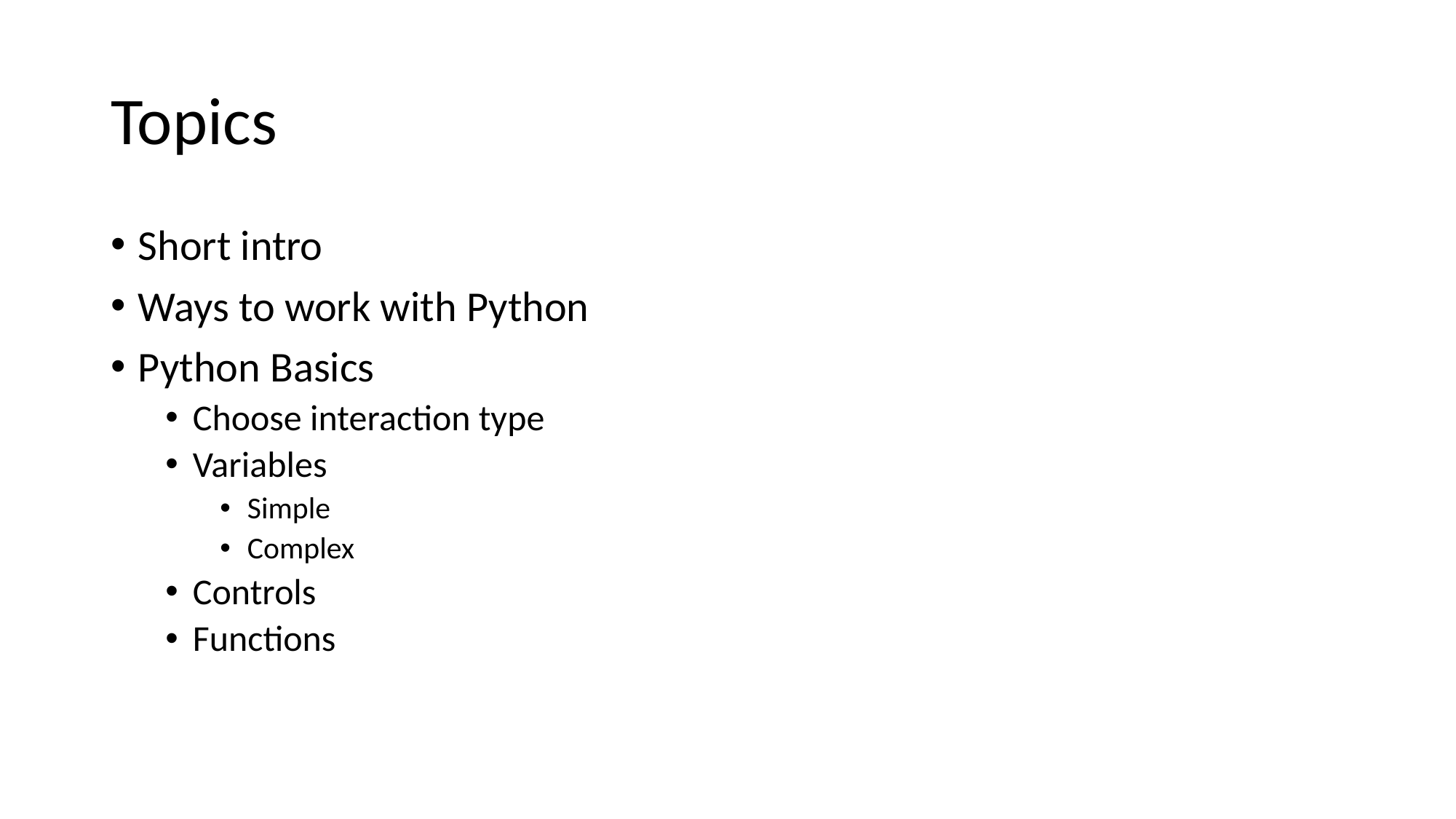

# Topics
Short intro
Ways to work with Python
Python Basics
Choose interaction type
Variables
Simple
Complex
Controls
Functions